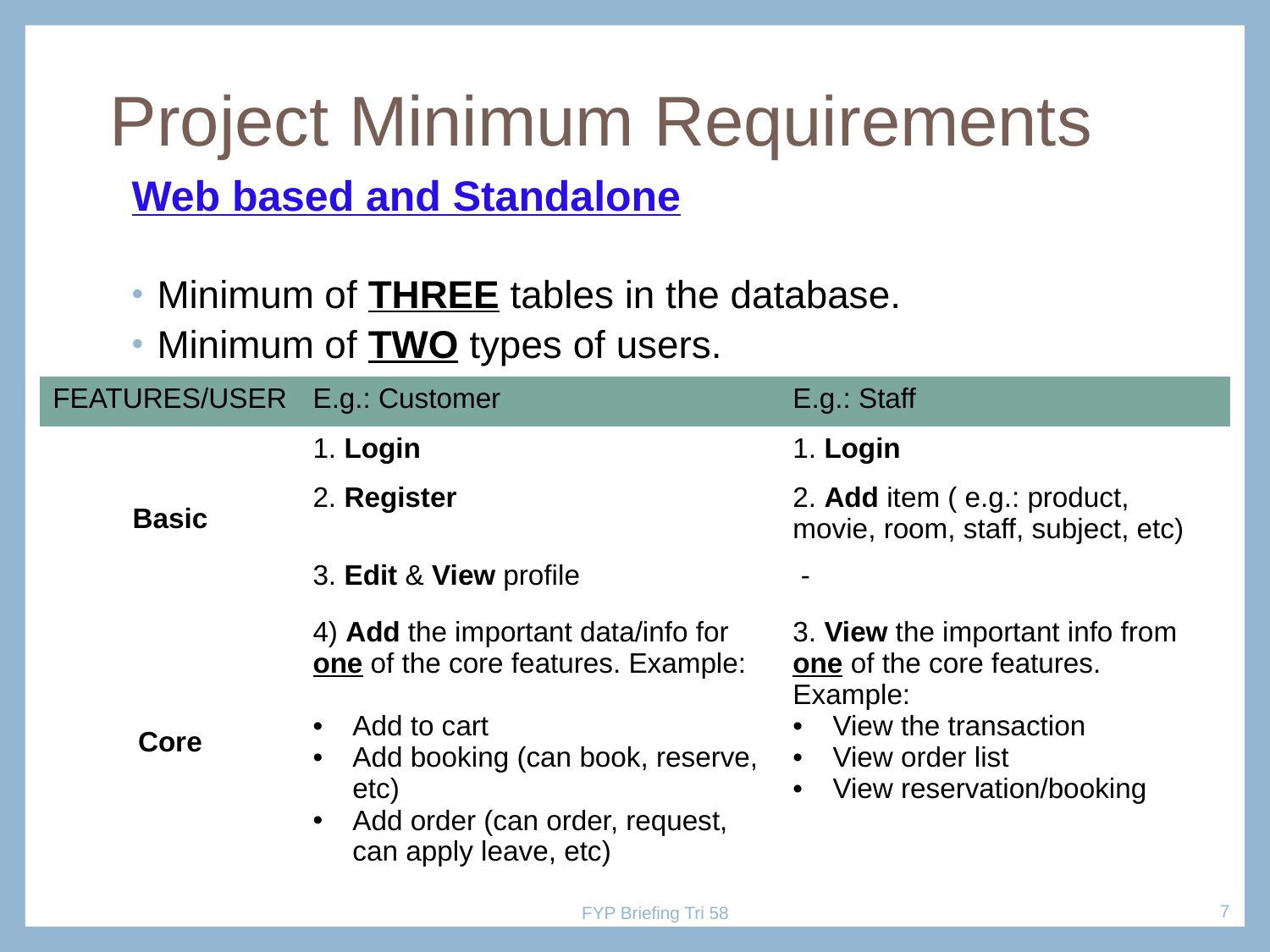

# Project Minimum Requirements
Web based and Standalone

Minimum of THREE tables in the database.
Minimum of TWO types of users.

| FEATURES/USER | E.g.: Customer | E.g.: Staff |
| --- | --- | --- |
| Basic | 1. Login | 1. Login |
|  | 2. Register | 2. Add item ( e.g.: product, movie, room, staff, subject, etc) |
|  | 3. Edit & View profile | - |
| Core | 4) Add the important data/info for one of the core features. Example: Add to cart Add booking (can book, reserve, etc) Add order (can order, request, can apply leave, etc) | 3. View the important info from one of the core features. Example: View the transaction View order list View reservation/booking |
7
FYP Briefing Tri 58